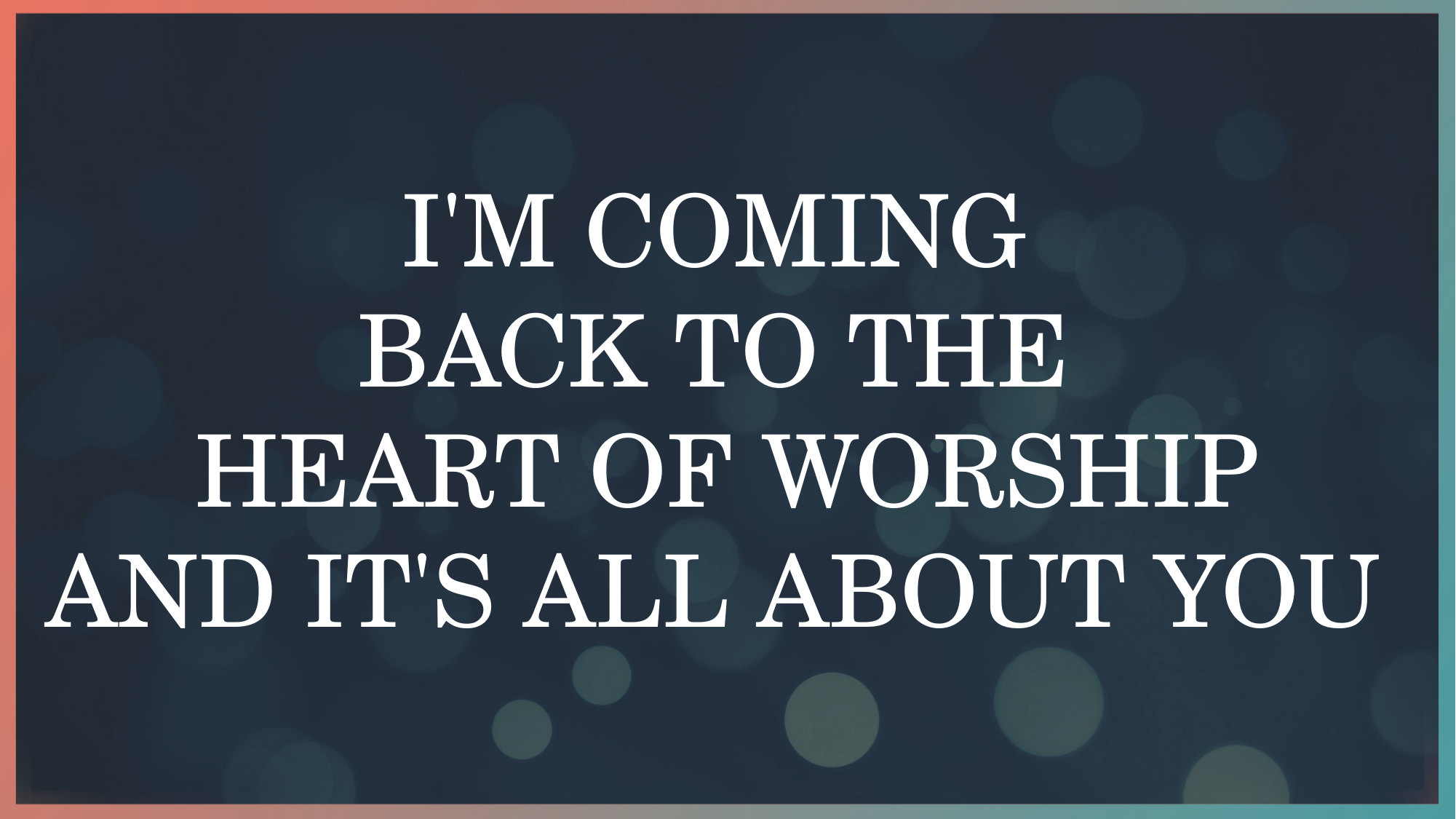

I'M COMING
BACK TO THE
HEART OF WORSHIP
AND IT'S ALL ABOUT YOU